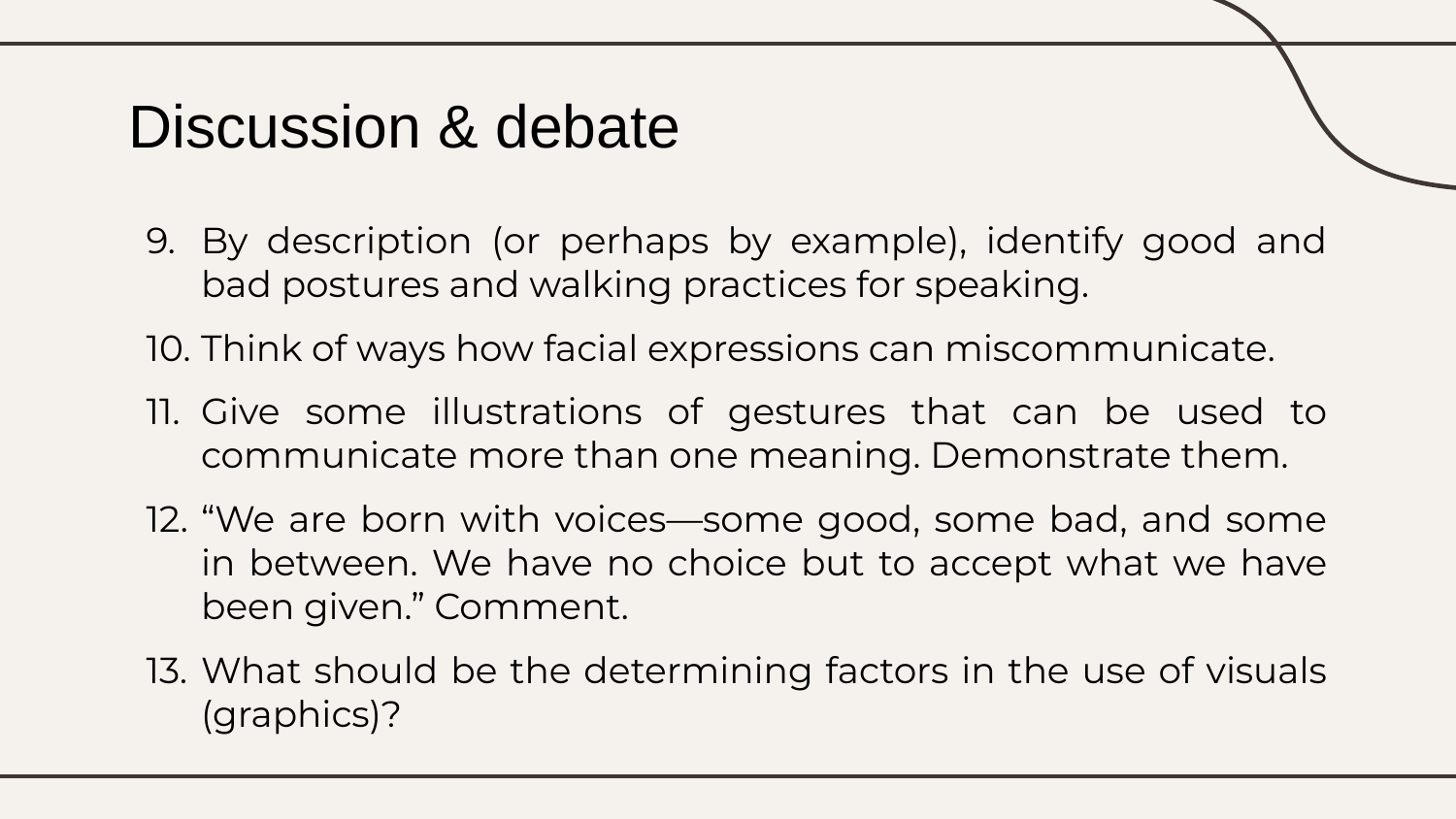

# Discussion & debate
By description (or perhaps by example), identify good and bad postures and walking practices for speaking.
Think of ways how facial expressions can miscommunicate.
Give some illustrations of gestures that can be used to communicate more than one meaning. Demonstrate them.
“We are born with voices—some good, some bad, and some in between. We have no choice but to accept what we have been given.” Comment.
What should be the determining factors in the use of visuals (graphics)?